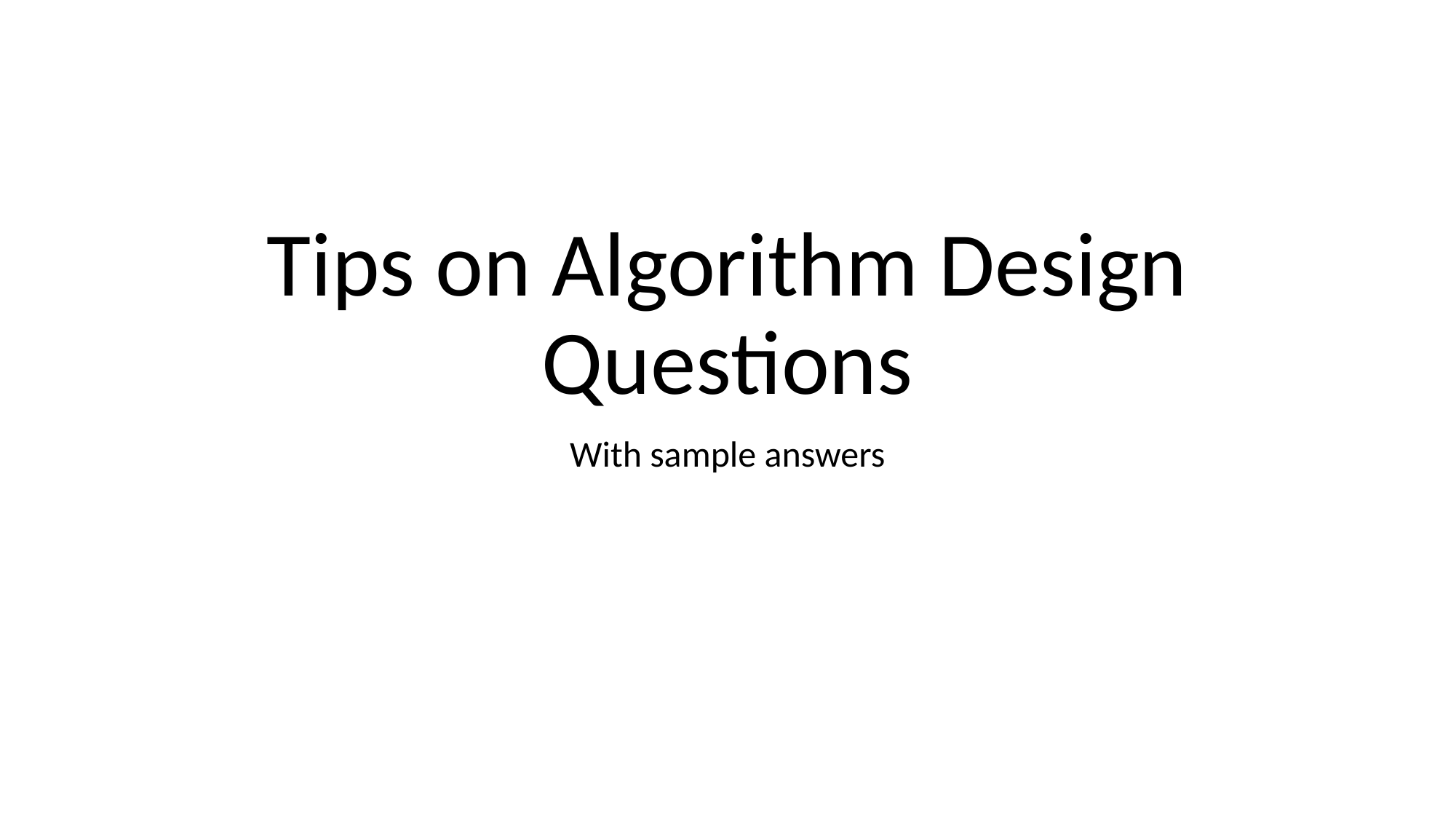

# Tips on Algorithm Design Questions
With sample answers